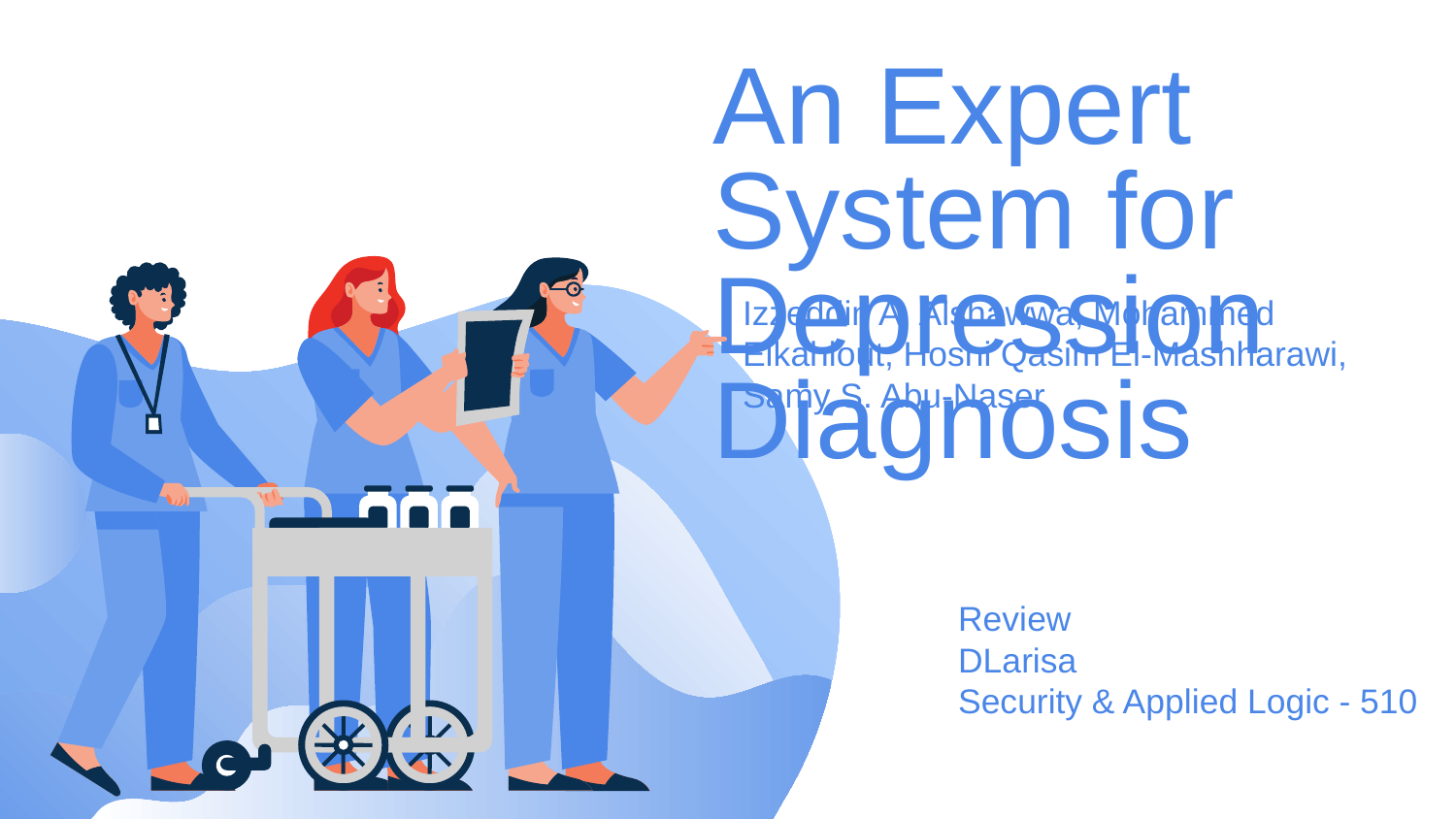

# An Expert System for Depression Diagnosis

Izzeddin A. Alshawwa, Mohammed Elkahlout, Hosni Qasim El-Mashharawi, Samy S. Abu-Naser
Review
DLarisa
Security & Applied Logic - 510